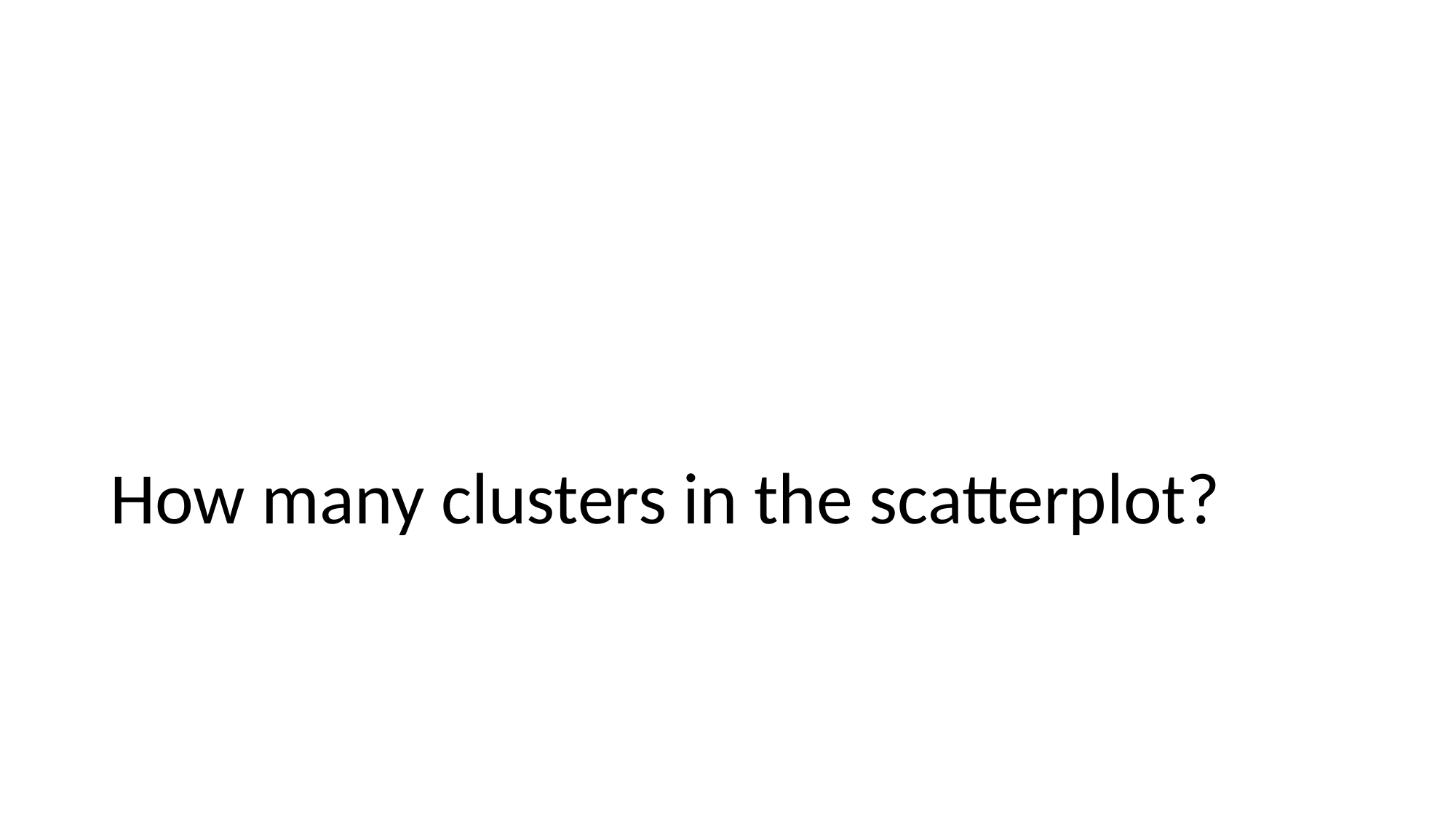

# How many clusters in the scatterplot?